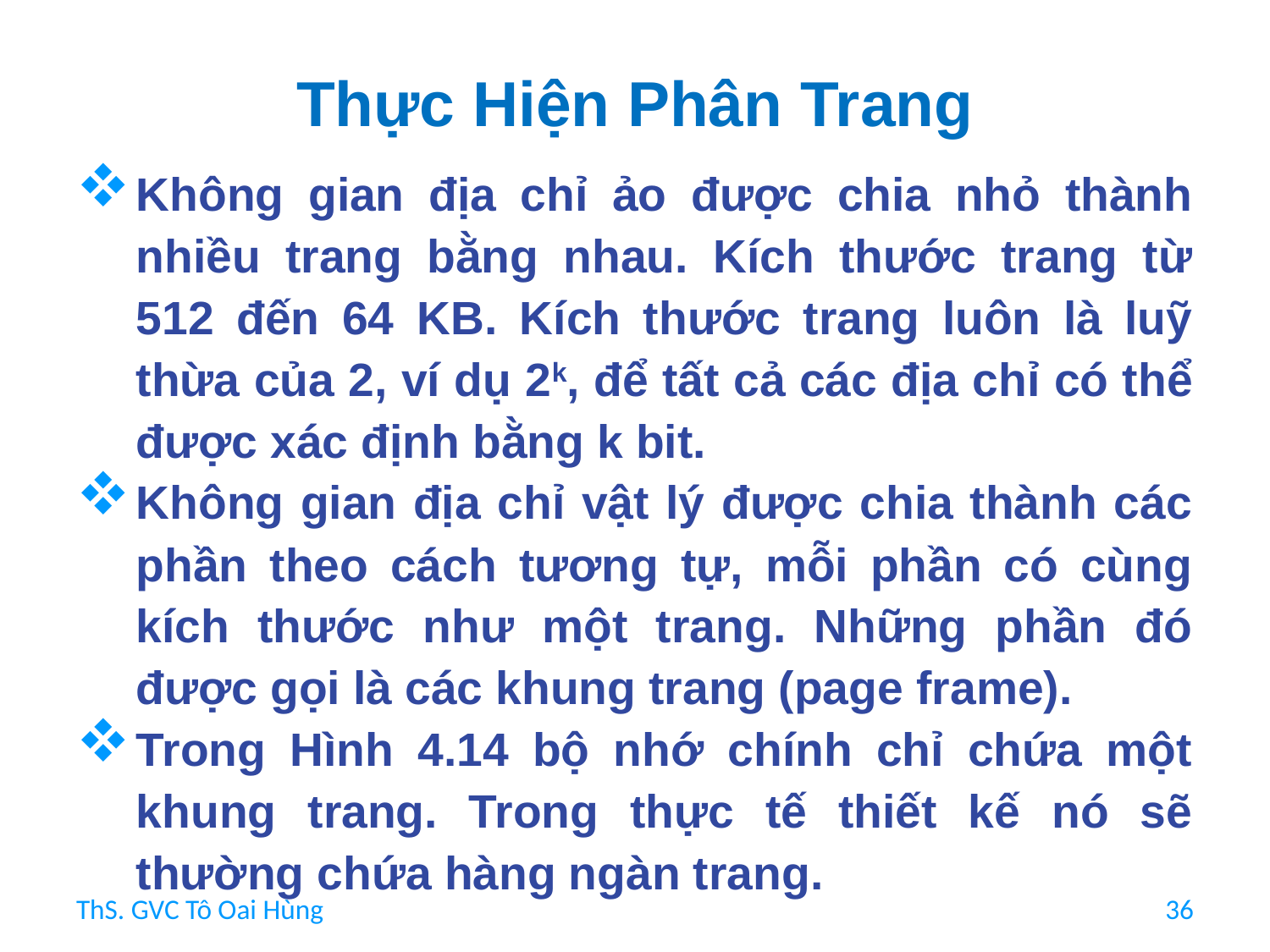

# Thực Hiện Phân Trang
Không gian địa chỉ ảo được chia nhỏ thành nhiều trang bằng nhau. Kích thước trang từ 512 đến 64 KB. Kích thước trang luôn là luỹ thừa của 2, ví dụ 2k, để tất cả các địa chỉ có thể được xác định bằng k bit.
Không gian địa chỉ vật lý được chia thành các phần theo cách tương tự, mỗi phần có cùng kích thước như một trang. Những phần đó được gọi là các khung trang (page frame).
Trong Hình 4.14 bộ nhớ chính chỉ chứa một khung trang. Trong thực tế thiết kế nó sẽ thường chứa hàng ngàn trang.

ThS. GVC Tô Oai Hùng
36